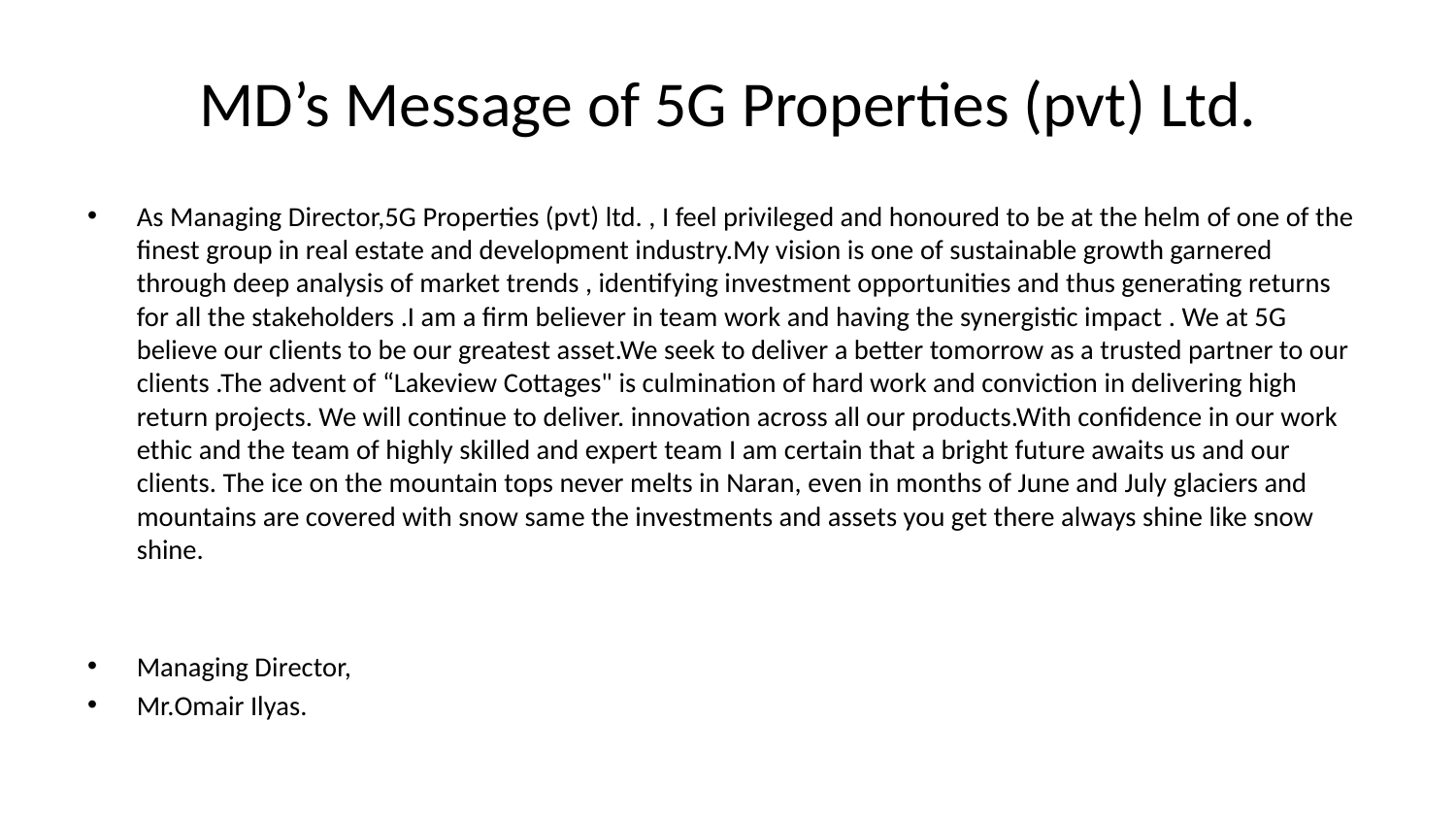

# MD’s Message of 5G Properties (pvt) Ltd.
As Managing Director,5G Properties (pvt) ltd. , I feel privileged and honoured to be at the helm of one of the finest group in real estate and development industry.My vision is one of sustainable growth garnered through deep analysis of market trends , identifying investment opportunities and thus generating returns for all the stakeholders .I am a firm believer in team work and having the synergistic impact . We at 5G believe our clients to be our greatest asset.We seek to deliver a better tomorrow as a trusted partner to our clients .The advent of “Lakeview Cottages" is culmination of hard work and conviction in delivering high return projects. We will continue to deliver. innovation across all our products.With confidence in our work ethic and the team of highly skilled and expert team I am certain that a bright future awaits us and our clients. The ice on the mountain tops never melts in Naran, even in months of June and July glaciers and mountains are covered with snow same the investments and assets you get there always shine like snow shine.

Managing Director,
Mr.Omair Ilyas.